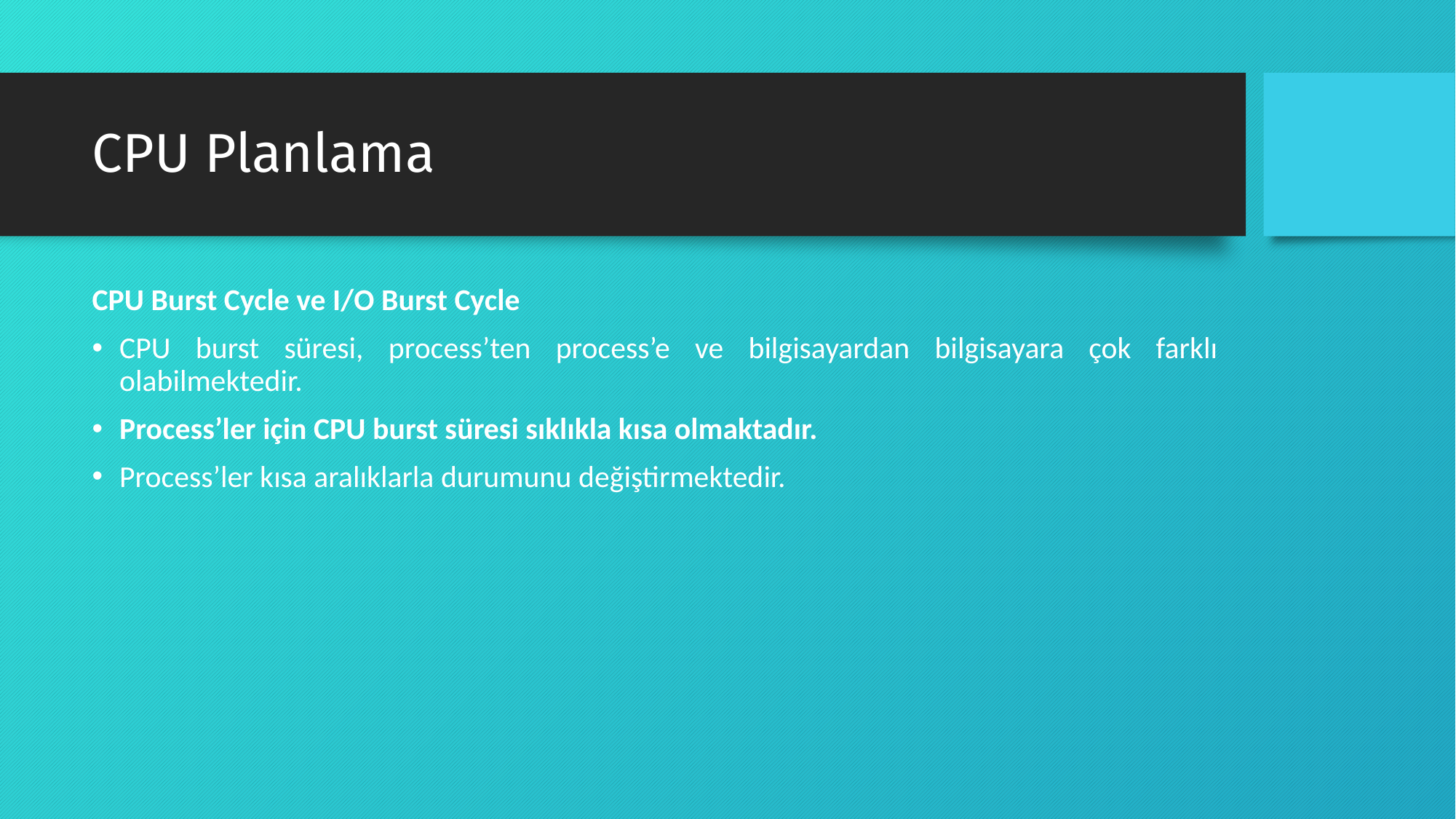

# CPU Planlama
CPU Burst Cycle ve I/O Burst Cycle
CPU burst süresi, process’ten process’e ve bilgisayardan bilgisayara çok farklı olabilmektedir.
Process’ler için CPU burst süresi sıklıkla kısa olmaktadır.
Process’ler kısa aralıklarla durumunu değiştirmektedir.